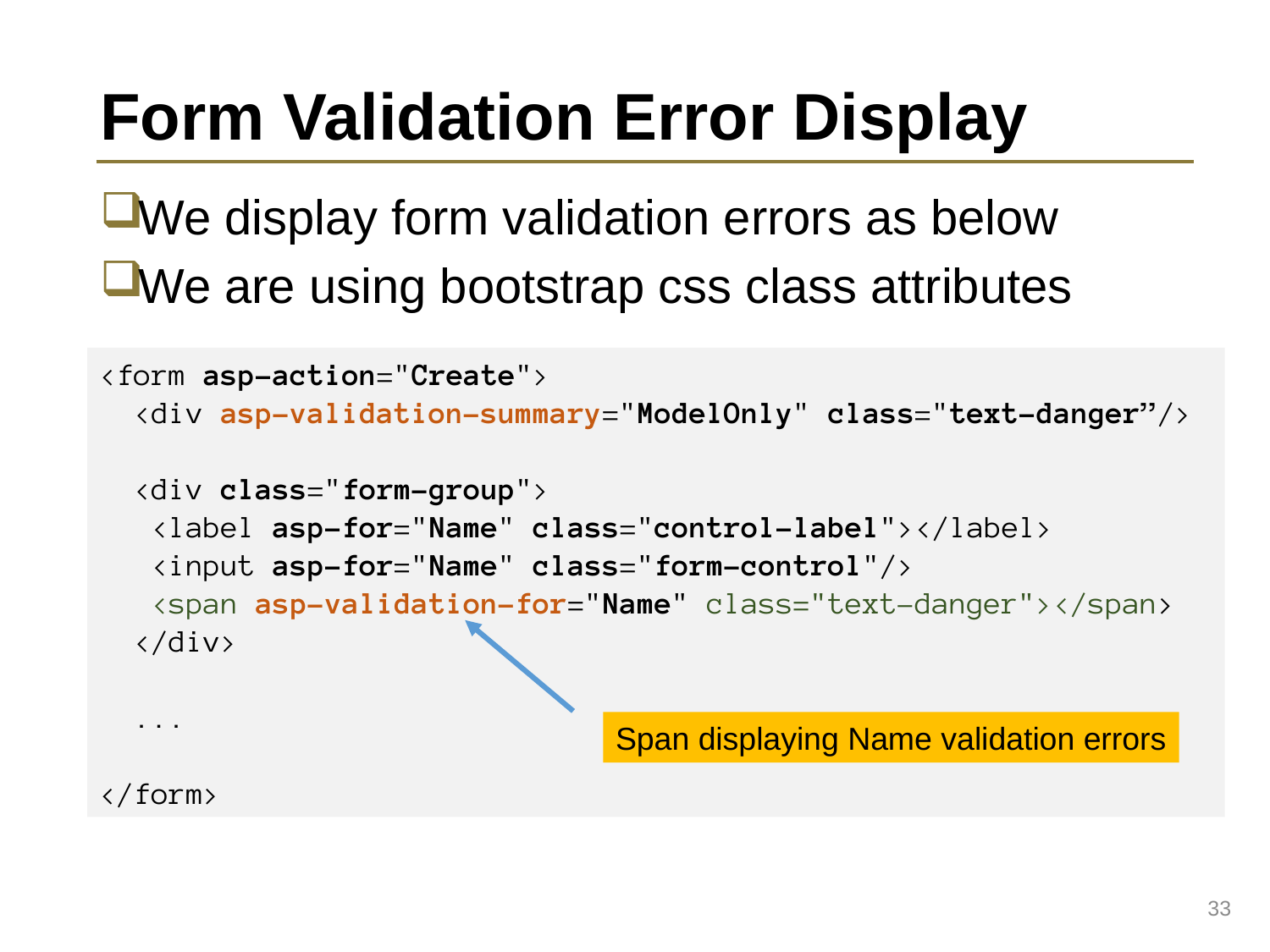

# Form Validation Error Display
We display form validation errors as below
We are using bootstrap css class attributes
<form asp-action="Create">
  <div asp-validation-summary="ModelOnly" class="text-danger”/>

  <div class="form-group">
   <label asp-for="Name" class="control-label"></label>
   <input asp-for="Name" class="form-control"/>
   <span asp-validation-for="Name" class="text-danger"></span>
  </div>
  ...

</form>
Span displaying Name validation errors
33